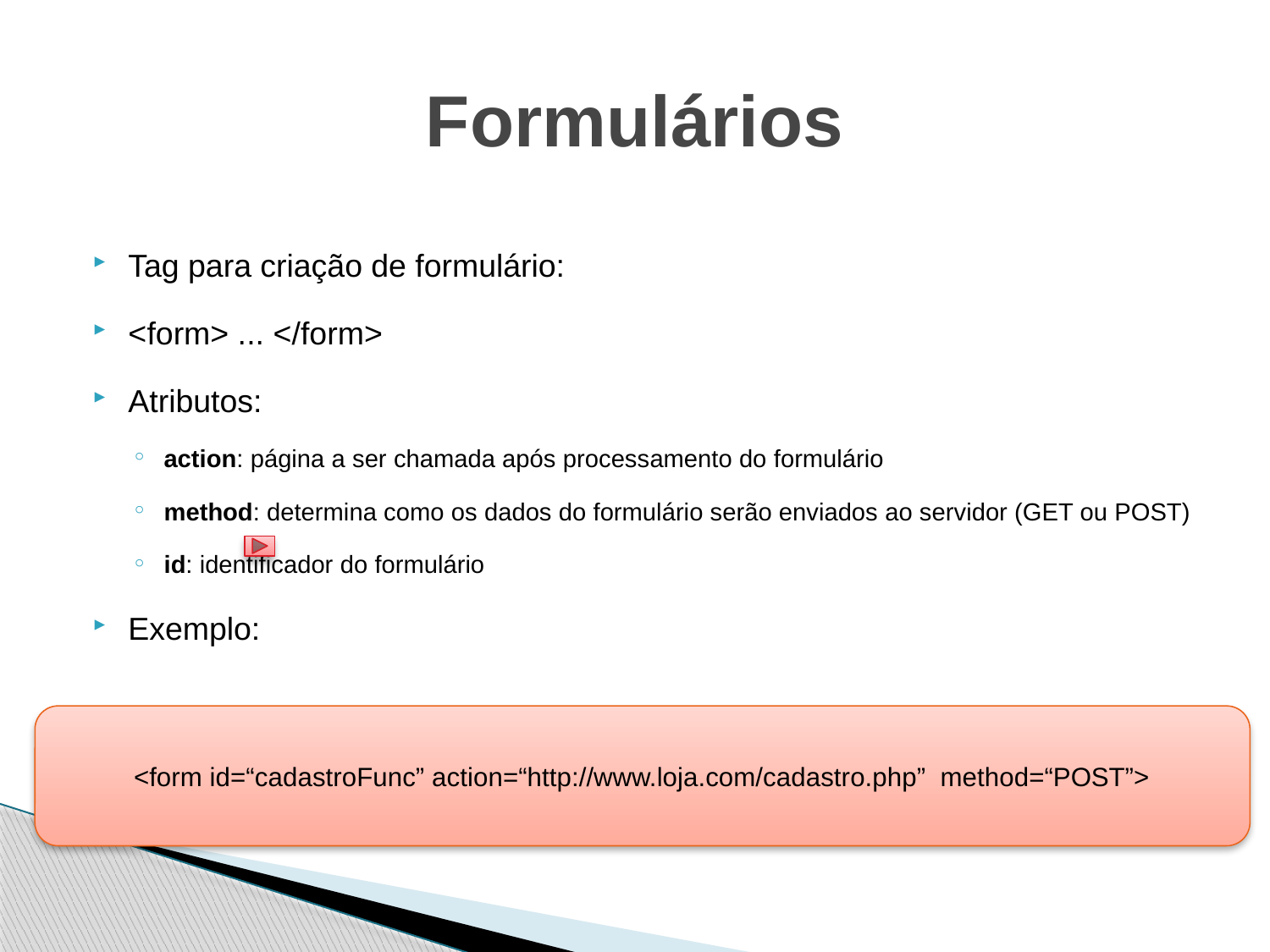

# Formulários
Tag para criação de formulário:
<form> ... </form>
Atributos:
action: página a ser chamada após processamento do formulário
method: determina como os dados do formulário serão enviados ao servidor (GET ou POST)
id: identificador do formulário
Exemplo:

<form id=“cadastroFunc” action=“http://www.loja.com/cadastro.php”  method=“POST”>